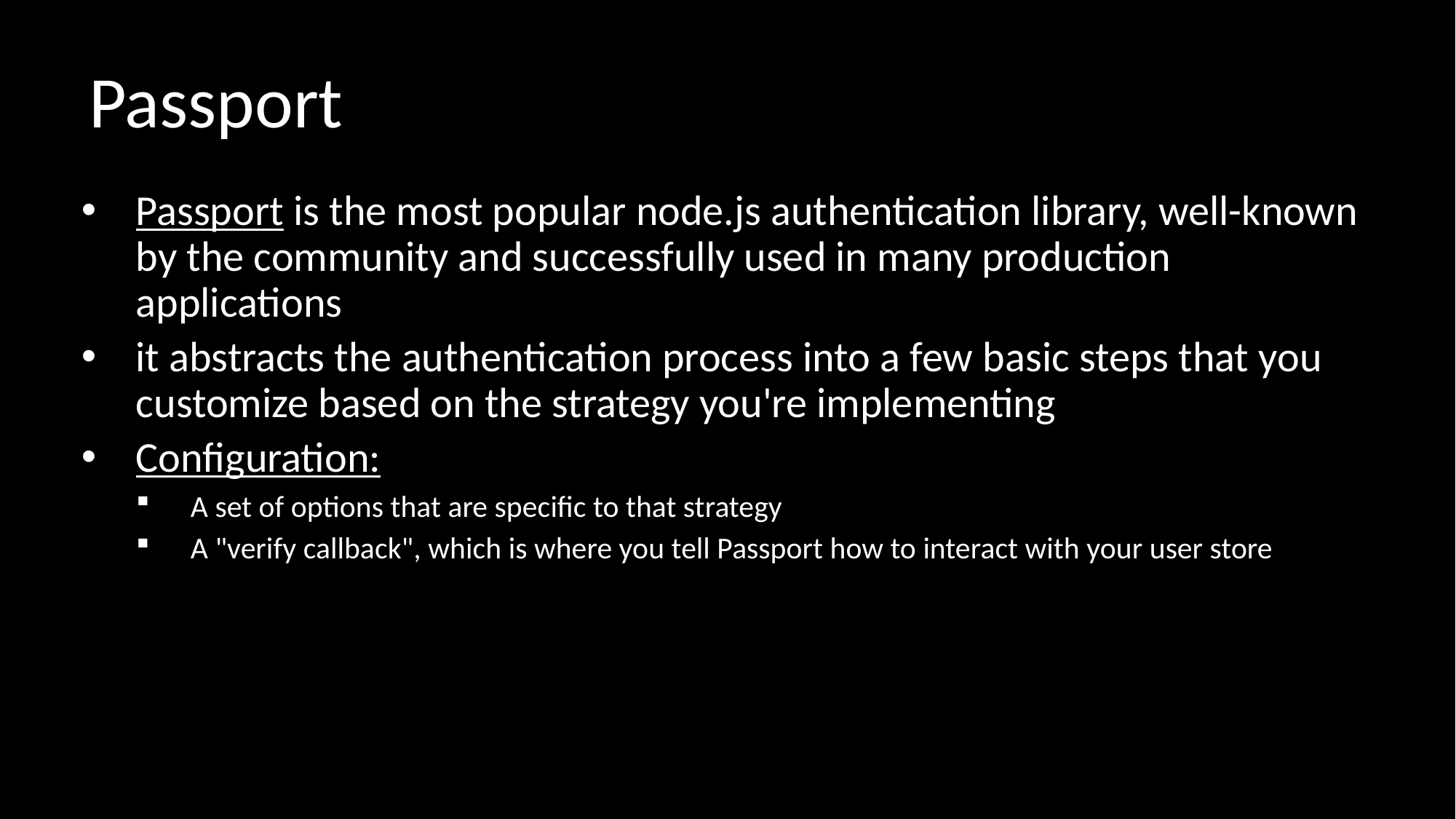

# Passport
Passport is the most popular node.js authentication library, well-known by the community and successfully used in many production applications
it abstracts the authentication process into a few basic steps that you customize based on the strategy you're implementing
Configuration:
A set of options that are specific to that strategy
A "verify callback", which is where you tell Passport how to interact with your user store